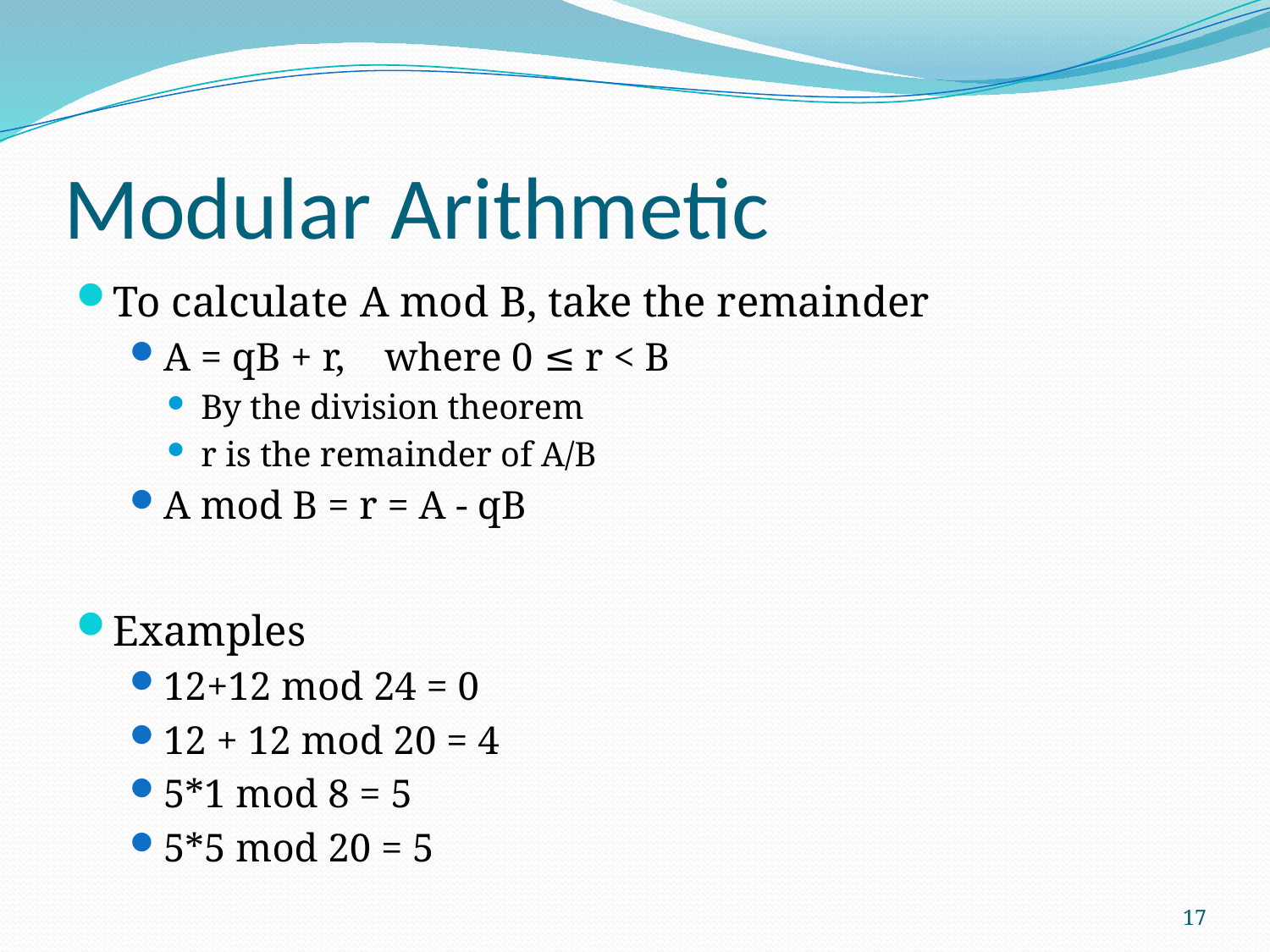

# Modular Arithmetic
To calculate A mod B, take the remainder
A = qB + r,    where 0 ≤ r < B
By the division theorem
r is the remainder of A/B
A mod B = r = A - qB

Examples
12+12 mod 24 = 0
12 + 12 mod 20 = 4
5*1 mod 8 = 5
5*5 mod 20 = 5

17